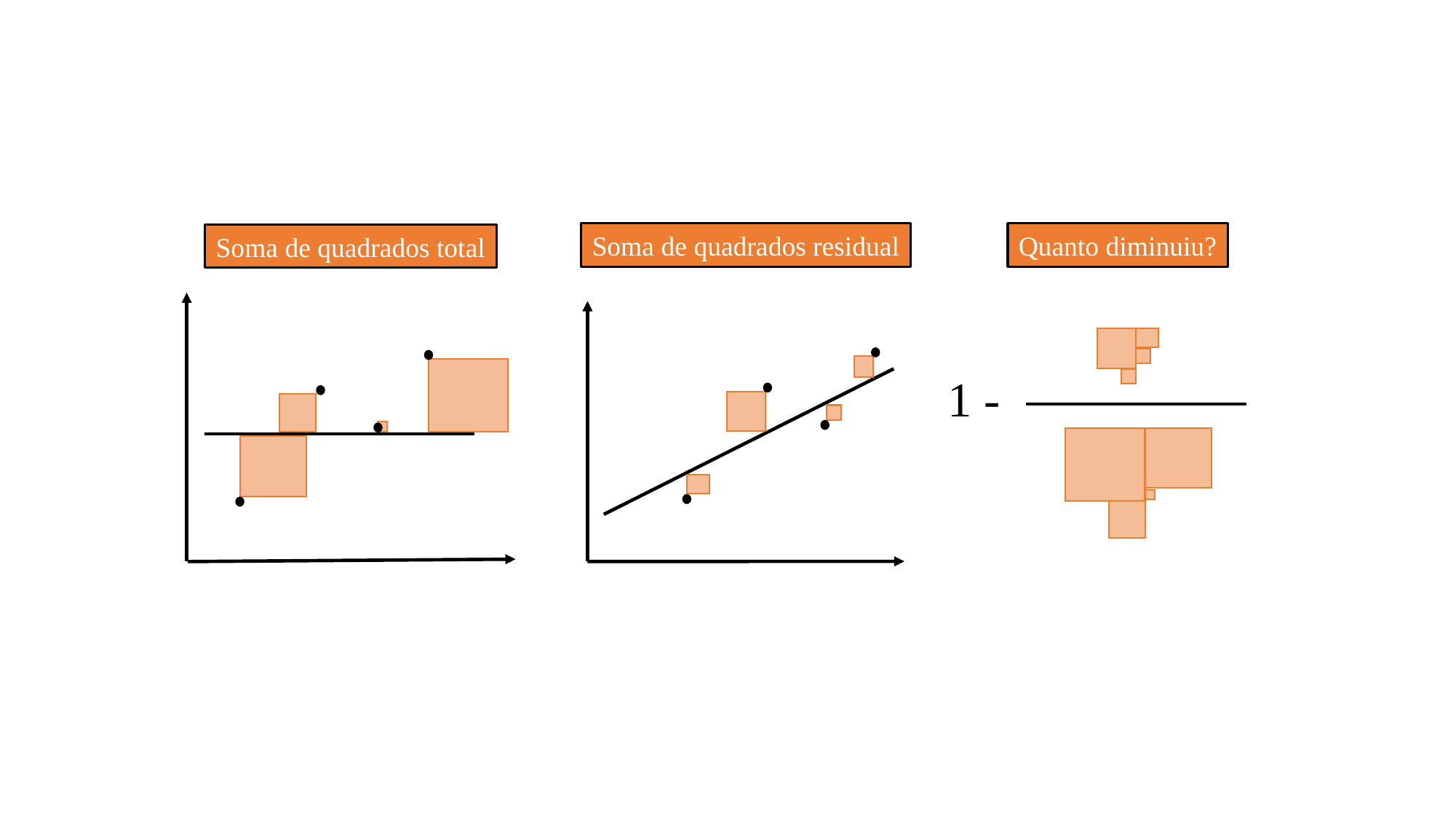

Soma de quadrados residual
Quanto diminuiu?

1 -

Soma de quadrados total